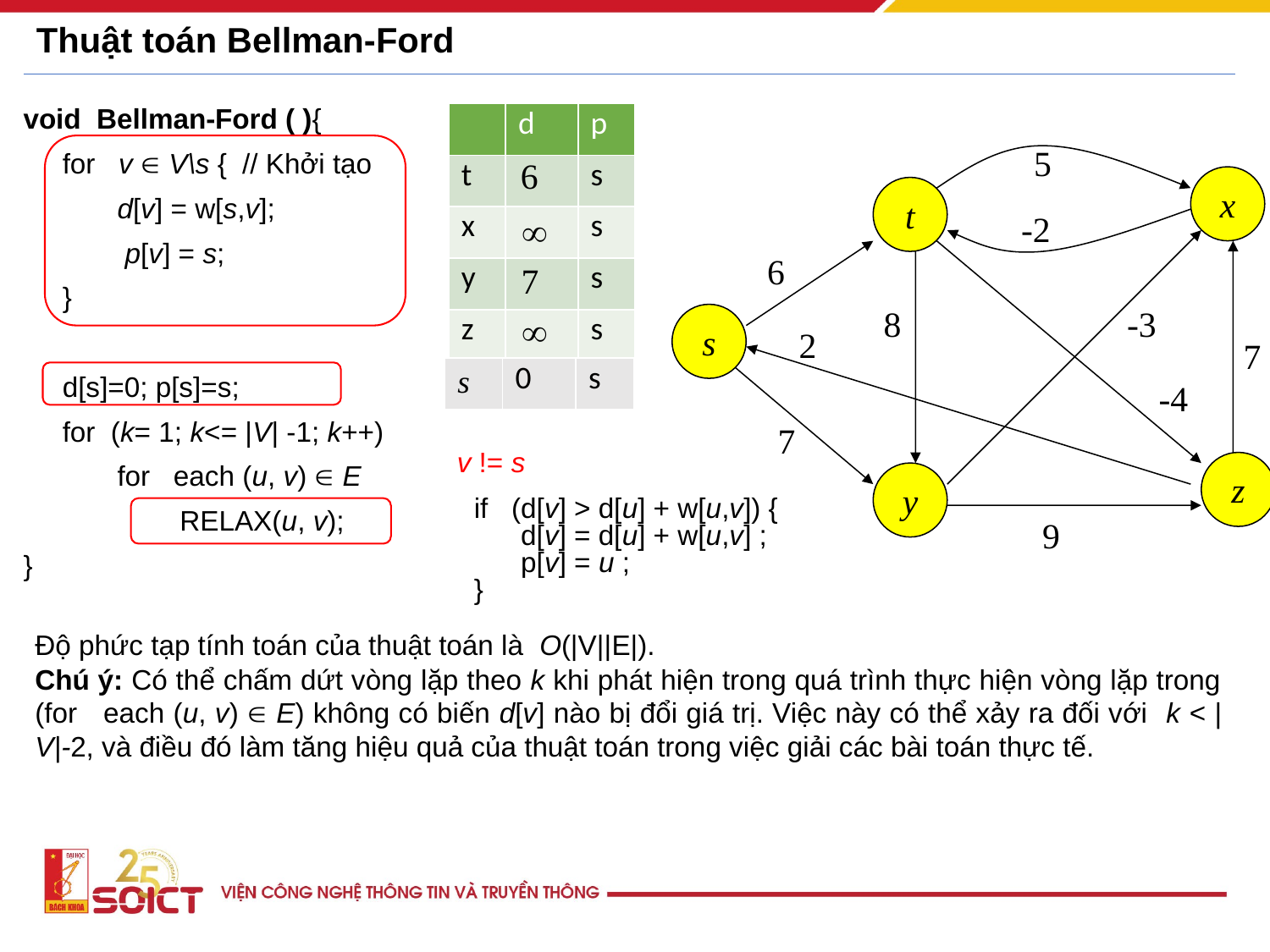

# Thuật toán Bellman-Ford
void  Bellman-Ford ( ){
     for   v ∈ V\s {  // Khởi tạo
            d[v] = w[s,v];
             p[v] = s;
     }

     d[s]=0; p[s]=s;
     for  (k= 1; k<= |V| -1; k++)
            for   each (u, v) ∈ E
                    RELAX(u, v);
}
|  | d | p |
| --- | --- | --- |
| t |  | s |
| x |  | s |
| y |  | s |
| z |  | s |
5

x
t
-2

6

8
-3
s
2
7

-4
7
z
y

9

6
∞
7
∞
| s | 0 | s |
| --- | --- | --- |

v != s
if   (d[v] > d[u] + w[u,v]) {
      d[v] = d[u] + w[u,v] ;
      p[v] = u ;
}

Độ phức tạp tính toán của thuật toán là  O(|V||E|).
Chú ý: Có thể chấm dứt vòng lặp theo k khi phát hiện trong quá trình thực hiện vòng lặp trong (for   each (u, v) ∈ E) không có biến d[v] nào bị đổi giá trị. Việc này có thể xảy ra đối với  k < |V|-2, và điều đó làm tăng hiệu quả của thuật toán trong việc giải các bài toán thực tế.